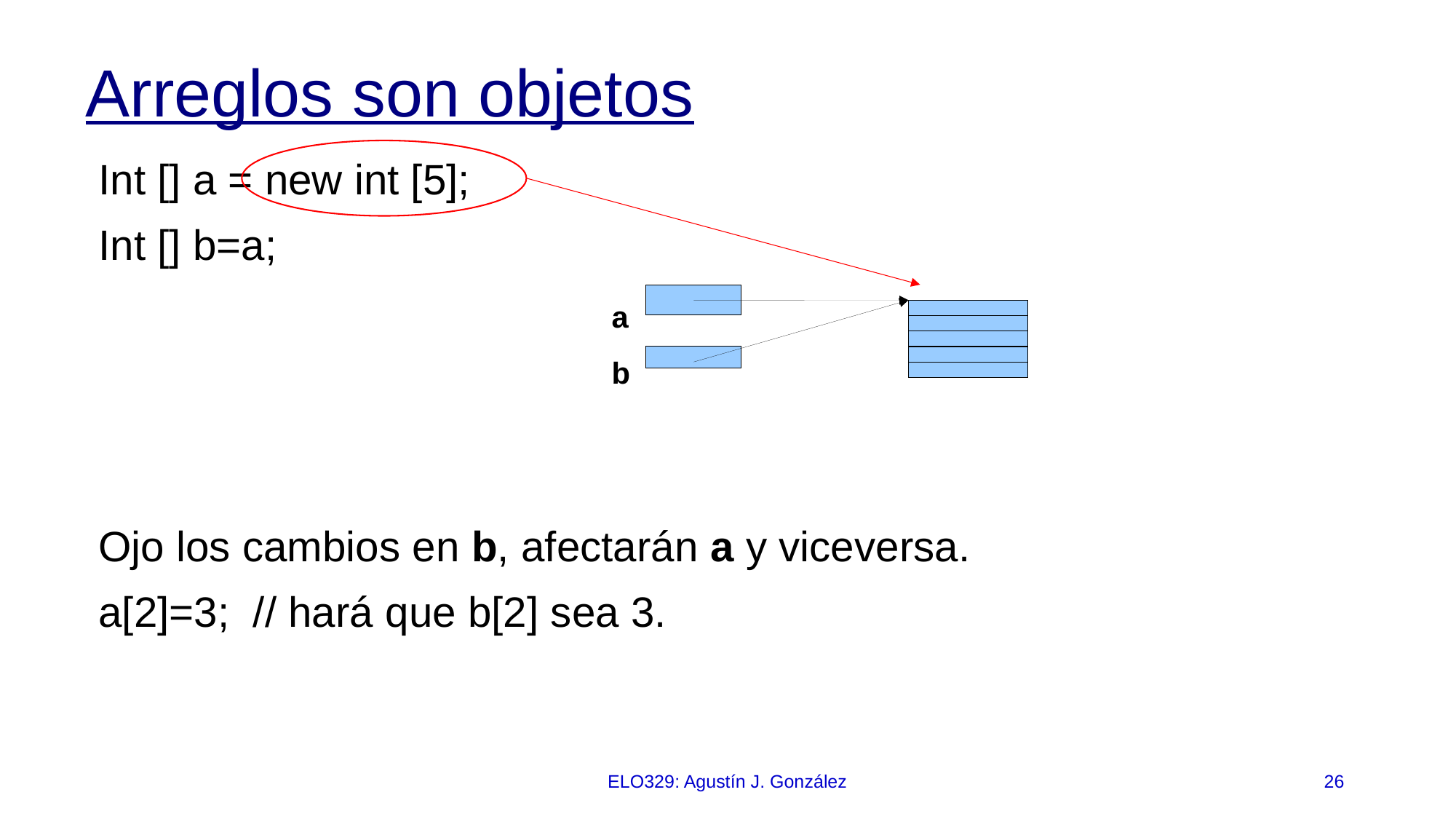

# Arreglos son objetos

Int [] a = new int [5];
Int [] b=a;

Ojo los cambios en b, afectarán a y viceversa.
a[2]=3;  // hará que b[2] sea 3.

a

b
ELO329: Agustín J. González
26